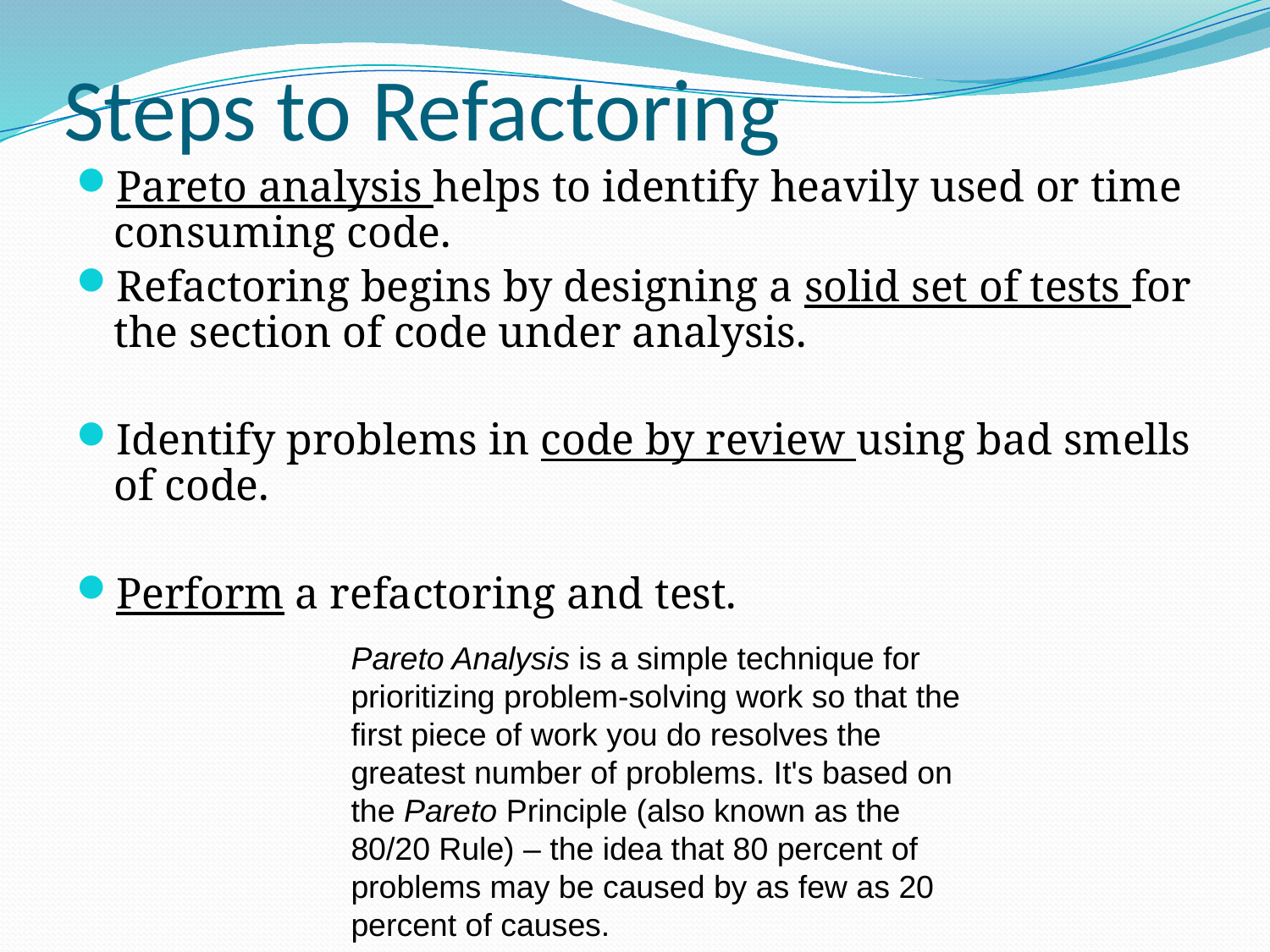

# Steps to Refactoring
Pareto analysis helps to identify heavily used or time consuming code.
Refactoring begins by designing a solid set of tests for the section of code under analysis.

Identify problems in code by review using bad smells of code.

Perform a refactoring and test.
Pareto Analysis is a simple technique for prioritizing problem-solving work so that the first piece of work you do resolves the greatest number of problems. It's based on the Pareto Principle (also known as the 80/20 Rule) – the idea that 80 percent of problems may be caused by as few as 20 percent of causes.